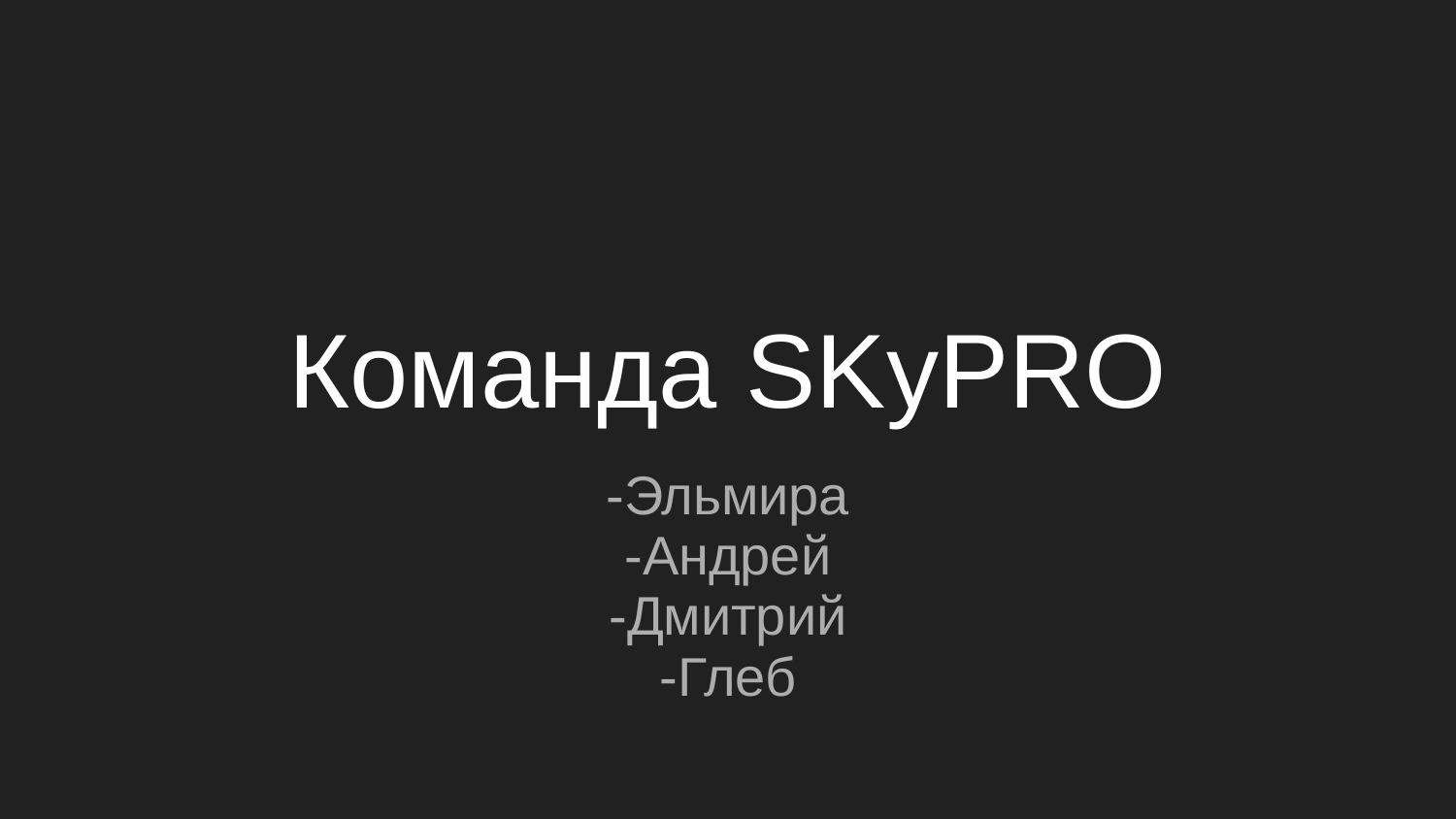

# Команда SKyPRO
-Эльмира
-Андрей
-Дмитрий
-Глеб